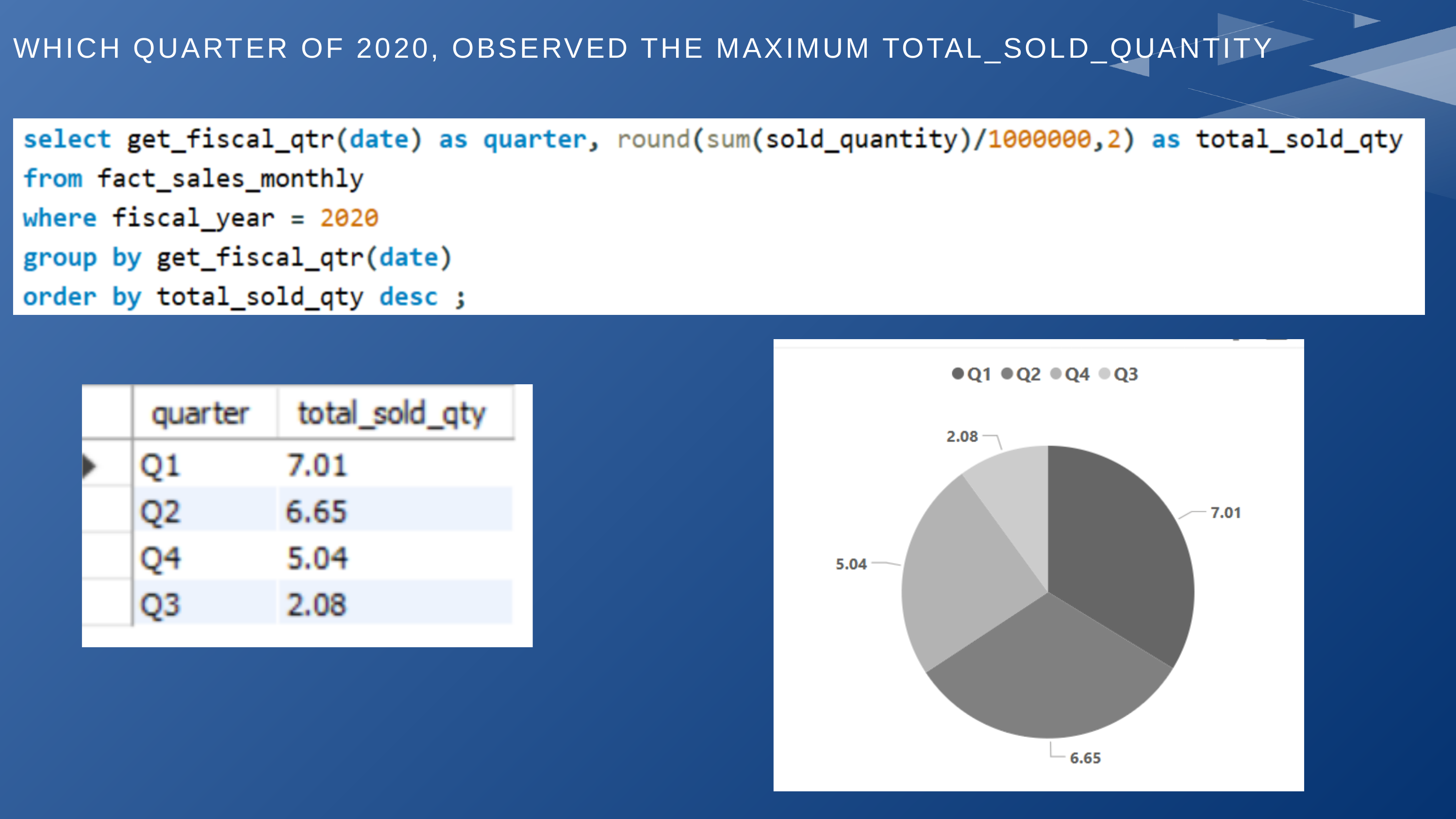

WHICH QUARTER OF 2020, OBSERVED THE MAXIMUM TOTAL_SOLD_QUANTITY